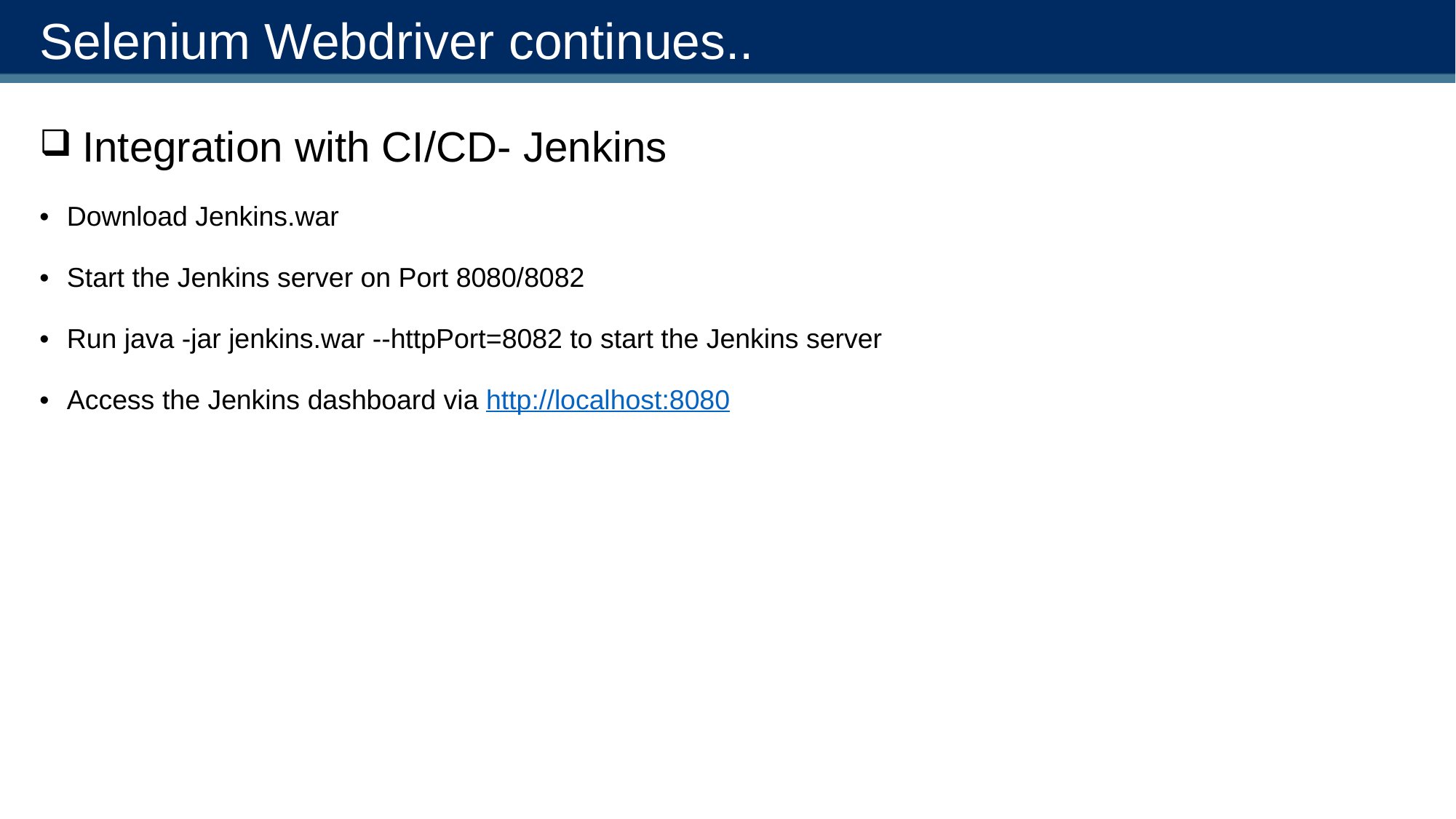

# Selenium Webdriver continues..
 Integration with CI/CD- Jenkins
Download Jenkins.war
Start the Jenkins server on Port 8080/8082
Run java -jar jenkins.war --httpPort=8082 to start the Jenkins server
Access the Jenkins dashboard via http://localhost:8080